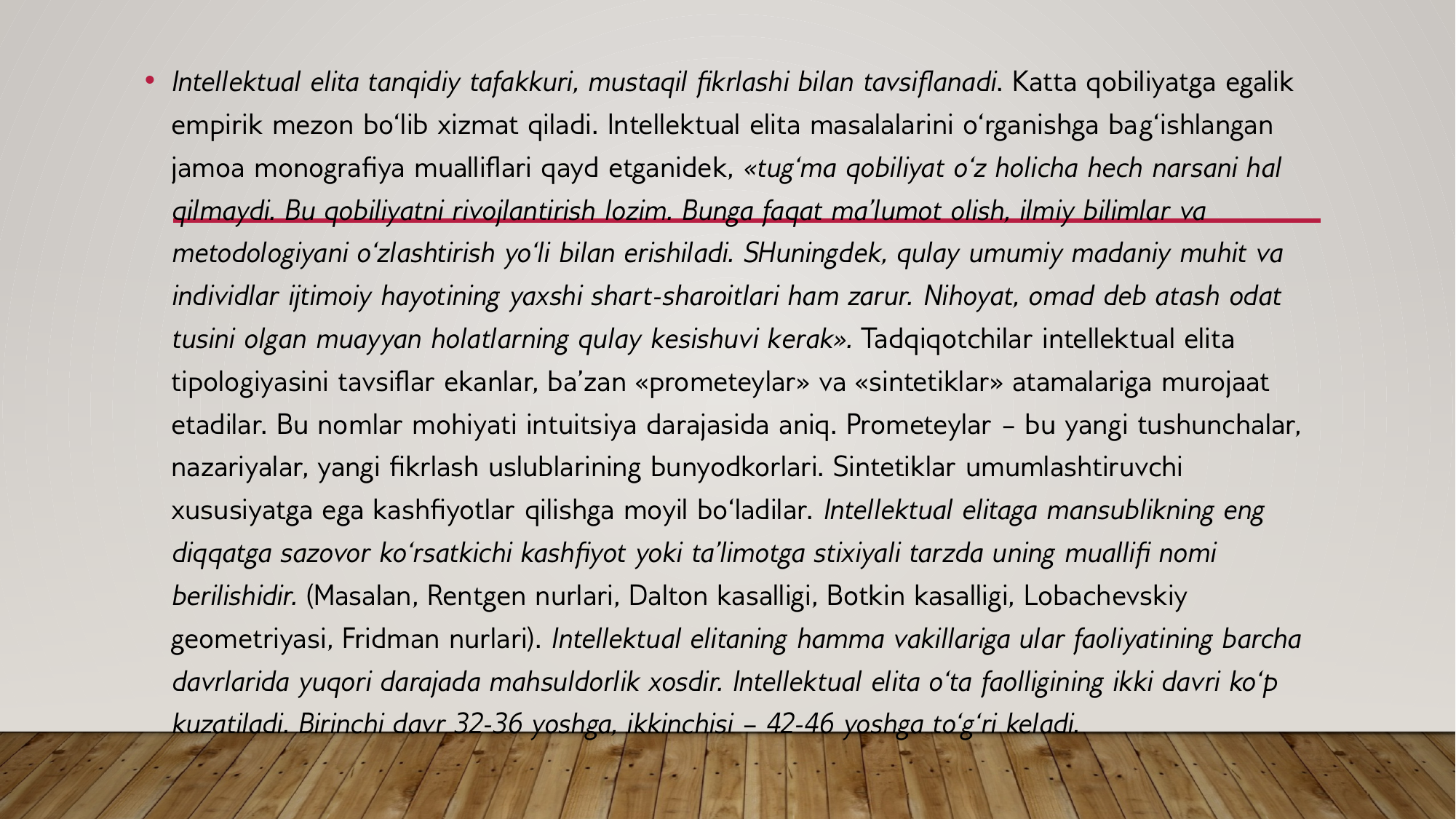

Intellektual elita tanqidiy tafakkuri, mustaqil fikrlashi bilan tavsiflanadi. Katta qobiliyatga egalik empirik mezon bo‘lib xizmat qiladi. Intellektual elita masalalarini o‘rganishga bag‘ishlangan jamoa monografiya mualliflari qayd etganidek, «tug‘ma qobiliyat o‘z holicha hech narsani hal qilmaydi. Bu qobiliyatni rivojlantirish lozim. Bunga faqat ma’lumot olish, ilmiy bilimlar va metodologiyani o‘zlashtirish yo‘li bilan erishiladi. SHuningdek, qulay umumiy madaniy muhit va individlar ijtimoiy hayotining yaxshi shart-sharoitlari ham zarur. Nihoyat, omad deb atash odat tusini olgan muayyan holatlarning qulay kesishuvi kerak». Tadqiqotchilar intellektual elita tipologiyasini tavsiflar ekanlar, ba’zan «prometeylar» va «sintetiklar» atamalariga murojaat etadilar. Bu nomlar mohiyati intuitsiya darajasida aniq. Prometeylar – bu yangi tushunchalar, nazariyalar, yangi fikrlash uslublarining bunyodkorlari. Sintetiklar umumlashtiruvchi xususiyatga ega kashfiyotlar qilishga moyil bo‘ladilar. Intellektual elitaga mansublikning eng diqqatga sazovor ko‘rsatkichi kashfiyot yoki ta’limotga stixiyali tarzda uning muallifi nomi berilishidir. (Masalan, Rentgen nurlari, Dalton kasalligi, Botkin kasalligi, Lobachevskiy geometriyasi, Fridman nurlari). Intellektual elitaning hamma vakillariga ular faoliyatining barcha davrlarida yuqori darajada mahsuldorlik xosdir. Intellektual elita o‘ta faolligining ikki davri ko‘p kuzatiladi. Birinchi davr 32-36 yoshga, ikkinchisi – 42-46 yoshga to‘g‘ri keladi.